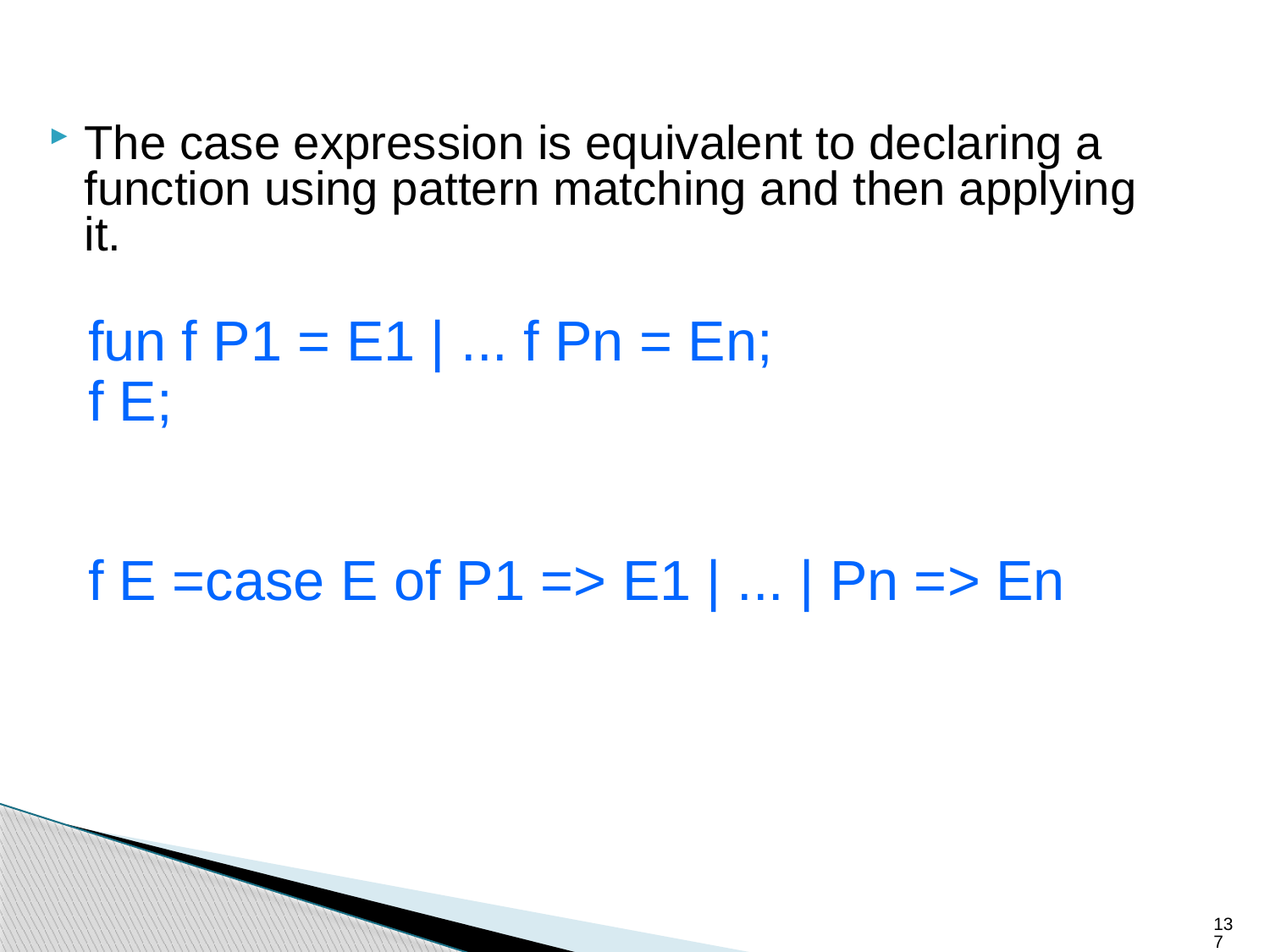

The case expression is equivalent to declaring a function using pattern matching and then applying it.

fun f P1 = E1 | ... f Pn = En;
f E;

f E =case E of P1 => E1 | ... | Pn => En
137